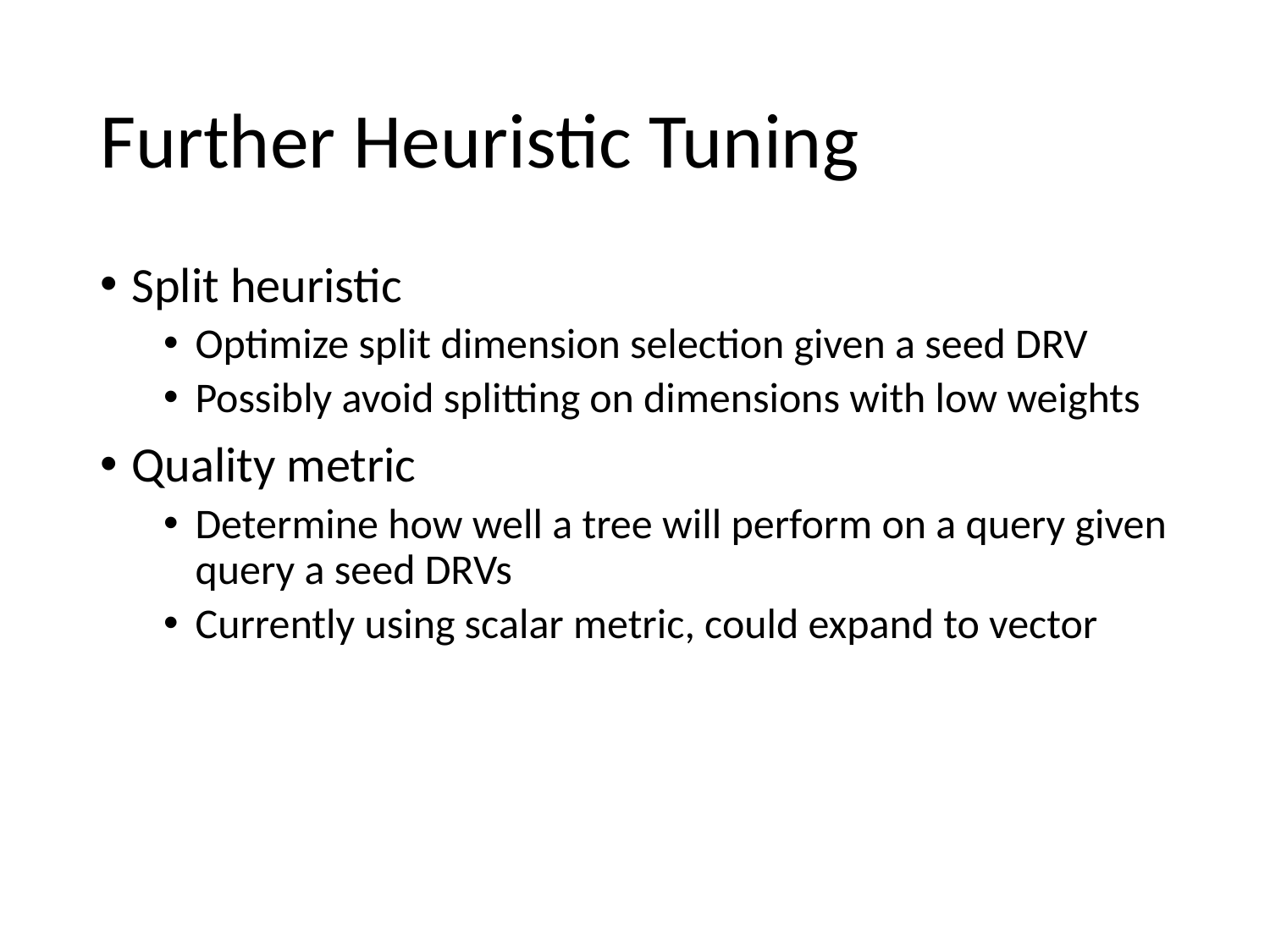

# Further Heuristic Tuning
Split heuristic
Optimize split dimension selection given a seed DRV
Possibly avoid splitting on dimensions with low weights
Quality metric
Determine how well a tree will perform on a query given query a seed DRVs
Currently using scalar metric, could expand to vector